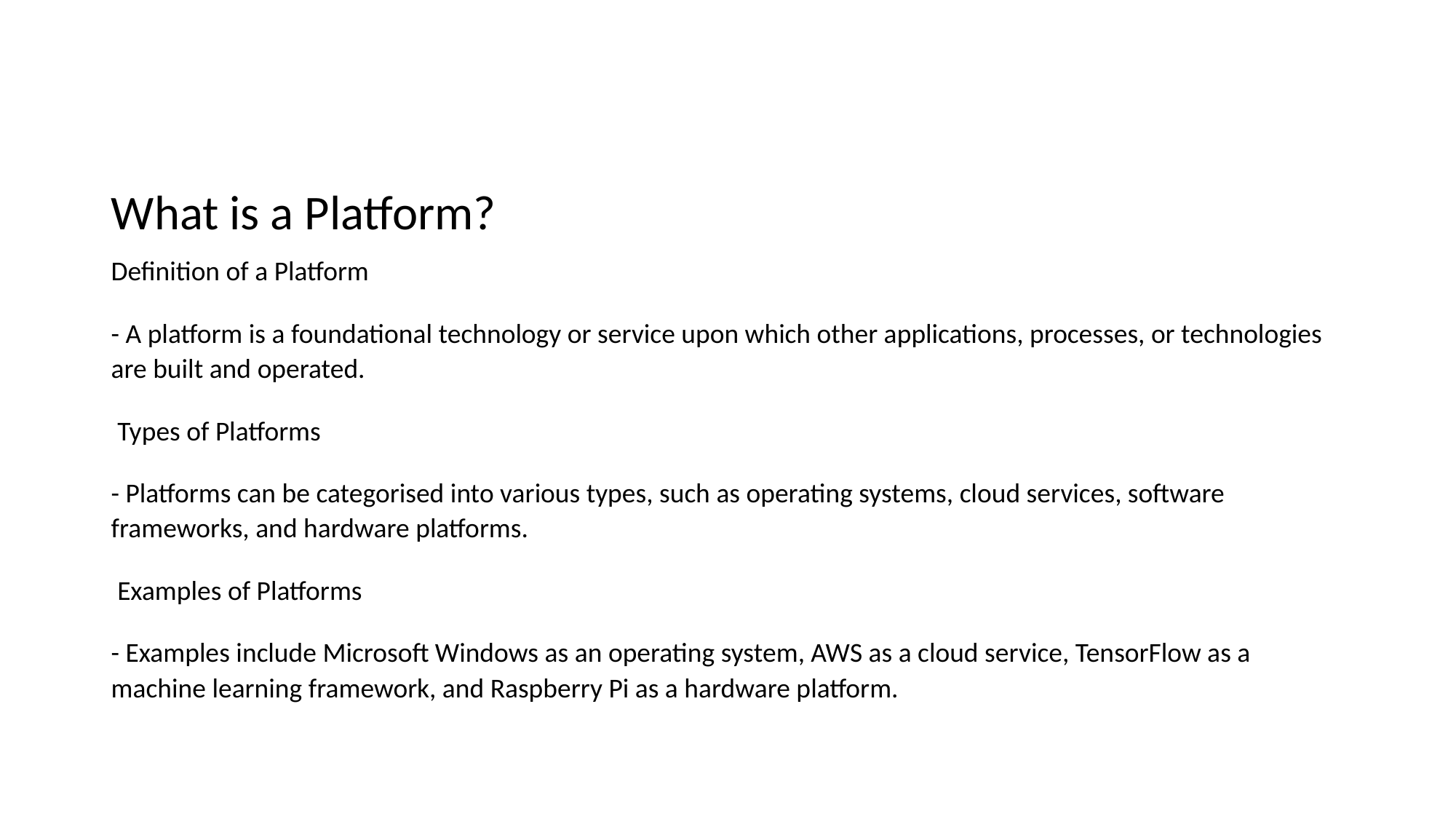

# What is a Platform?
Definition of a Platform
- A platform is a foundational technology or service upon which other applications, processes, or technologies are built and operated.
 Types of Platforms
- Platforms can be categorised into various types, such as operating systems, cloud services, software frameworks, and hardware platforms.
 Examples of Platforms
- Examples include Microsoft Windows as an operating system, AWS as a cloud service, TensorFlow as a machine learning framework, and Raspberry Pi as a hardware platform.